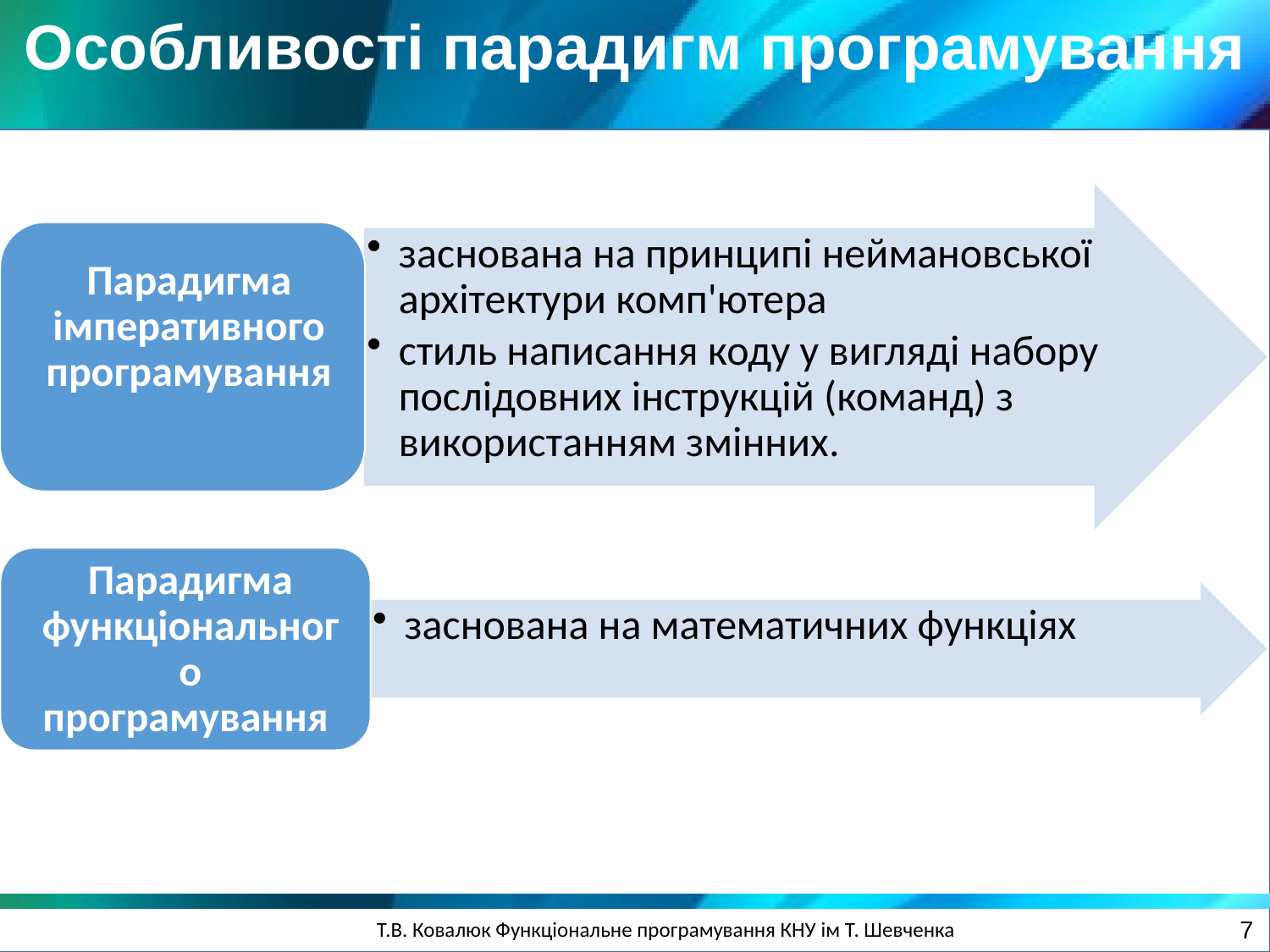

Особливості парадигм програмування
заснована на принципі неймановської архітектури комп'ютера
стиль написання коду у вигляді набору послідовних інструкцій (команд) з використанням змінних.
Парадигма імперативного програмування

заснована на математичних функціях

Парадигма функціонального програмування
7